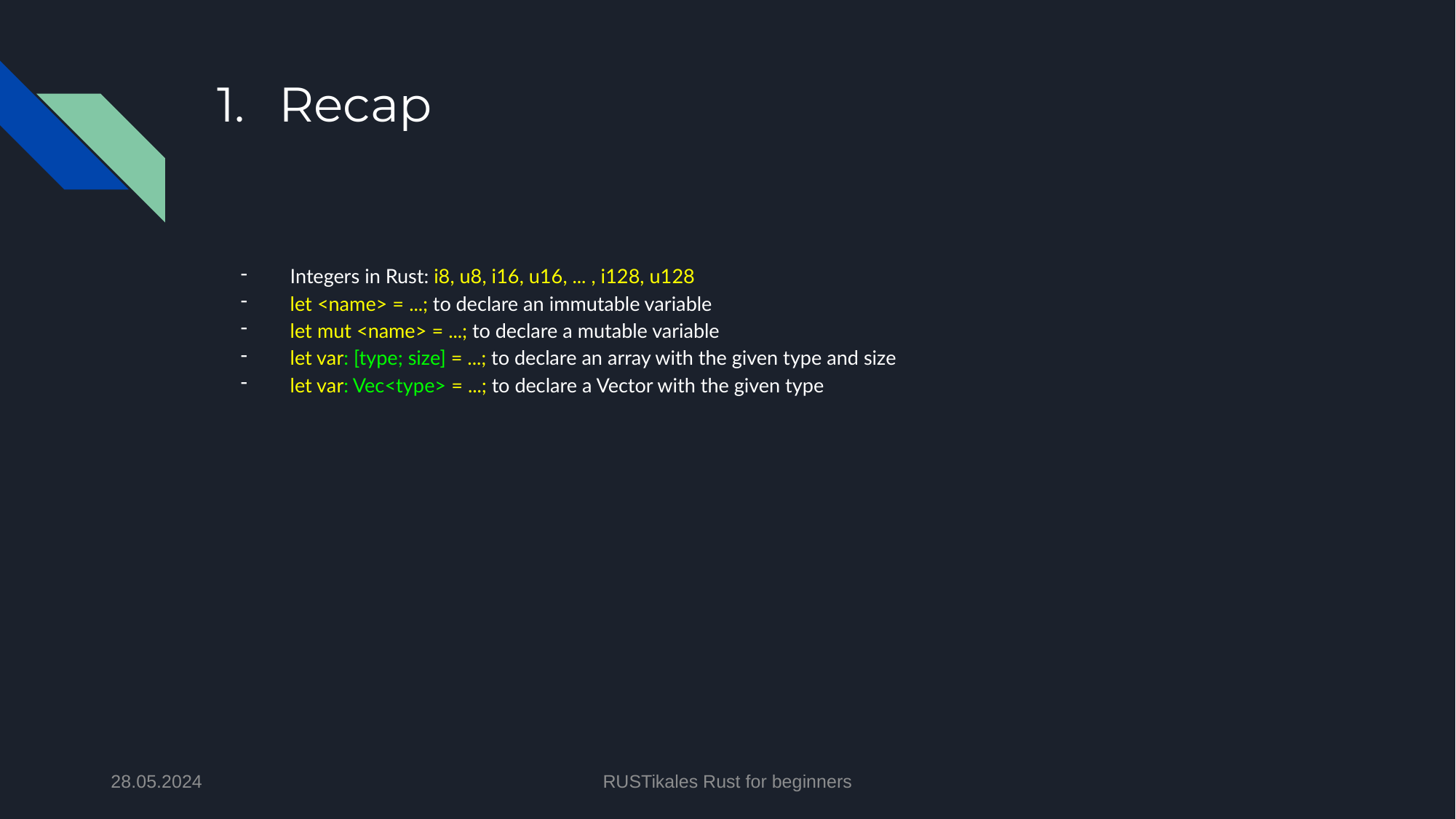

# Recap
Integers in Rust: i8, u8, i16, u16, ... , i128, u128
let <name> = ...; to declare an immutable variable
let mut <name> = ...; to declare a mutable variable
let var: [type; size] = ...; to declare an array with the given type and size
let var: Vec<type> = ...; to declare a Vector with the given type
28.05.2024
RUSTikales Rust for beginners